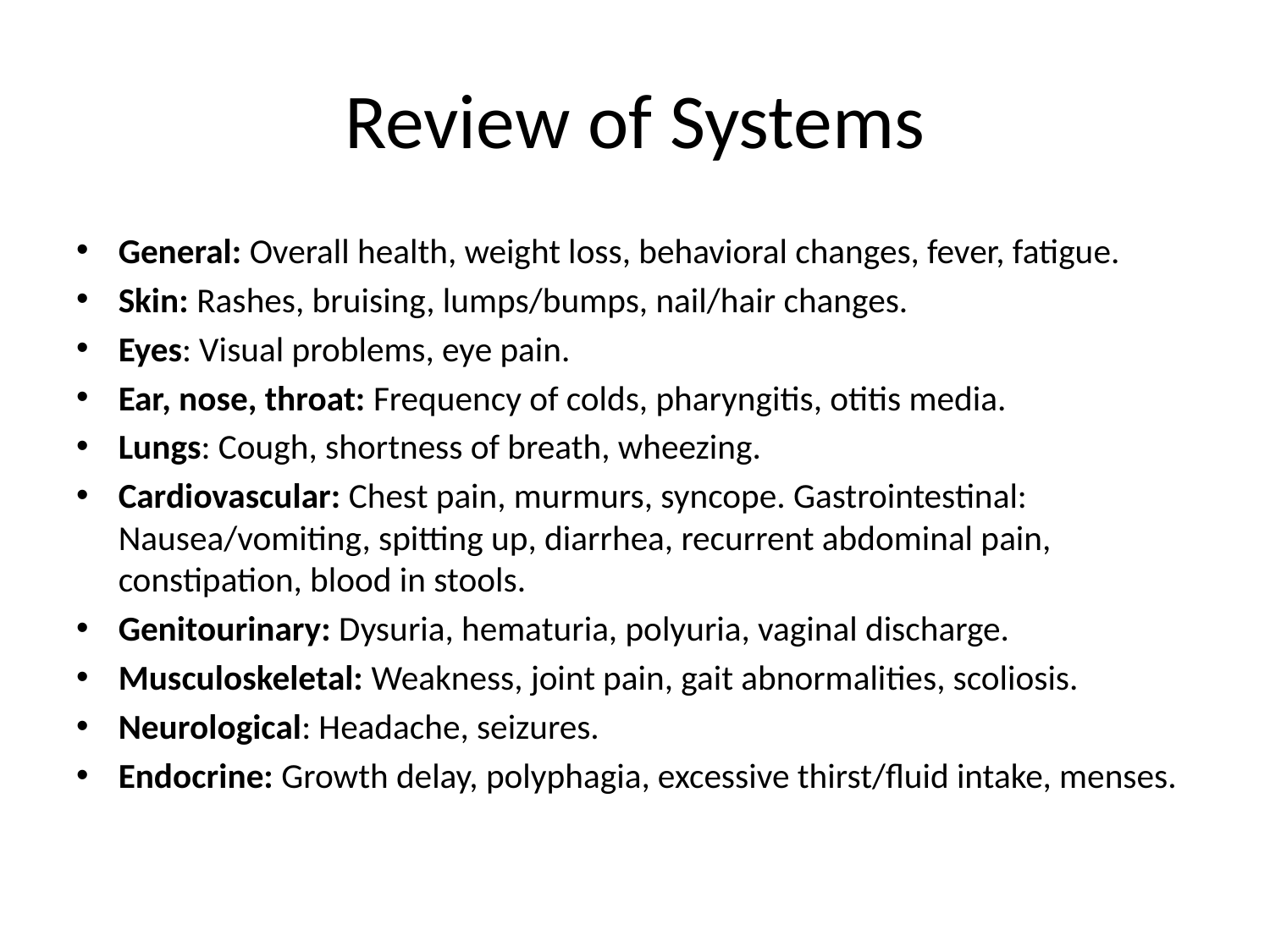

# Review of Systems
General: Overall health, weight loss, behavioral changes, fever, fatigue.
Skin: Rashes, bruising, lumps/bumps, nail/hair changes.
Eyes: Visual problems, eye pain.
Ear, nose, throat: Frequency of colds, pharyngitis, otitis media.
Lungs: Cough, shortness of breath, wheezing.
Cardiovascular: Chest pain, murmurs, syncope. Gastrointestinal: Nausea/vomiting, spitting up, diarrhea, recurrent abdominal pain, constipation, blood in stools.
Genitourinary: Dysuria, hematuria, polyuria, vaginal discharge.
Musculoskeletal: Weakness, joint pain, gait abnormalities, scoliosis.
Neurological: Headache, seizures.
Endocrine: Growth delay, polyphagia, excessive thirst/fluid intake, menses.